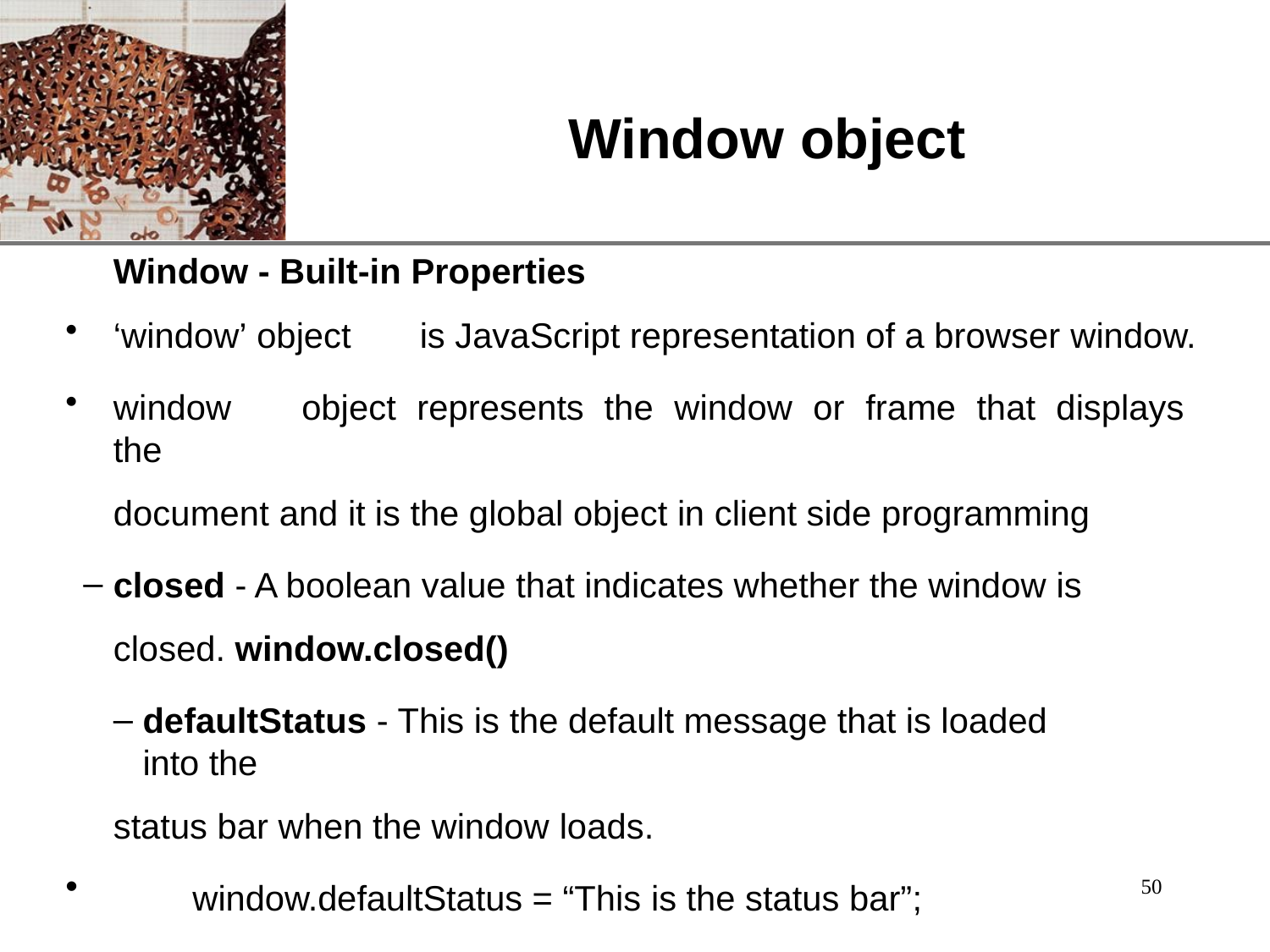

# Window object
Window - Built-in Properties
‘window’ object	is JavaScript representation of a browser window.
window	object	represents	the	window	or	frame	that	displays	the
document and it is the global object in client side programming
closed - A boolean value that indicates whether the window is  closed. window.closed()
defaultStatus - This is the default message that is loaded into the
status bar when the window loads.
window.defaultStatus = “This is the status bar”;
•
50